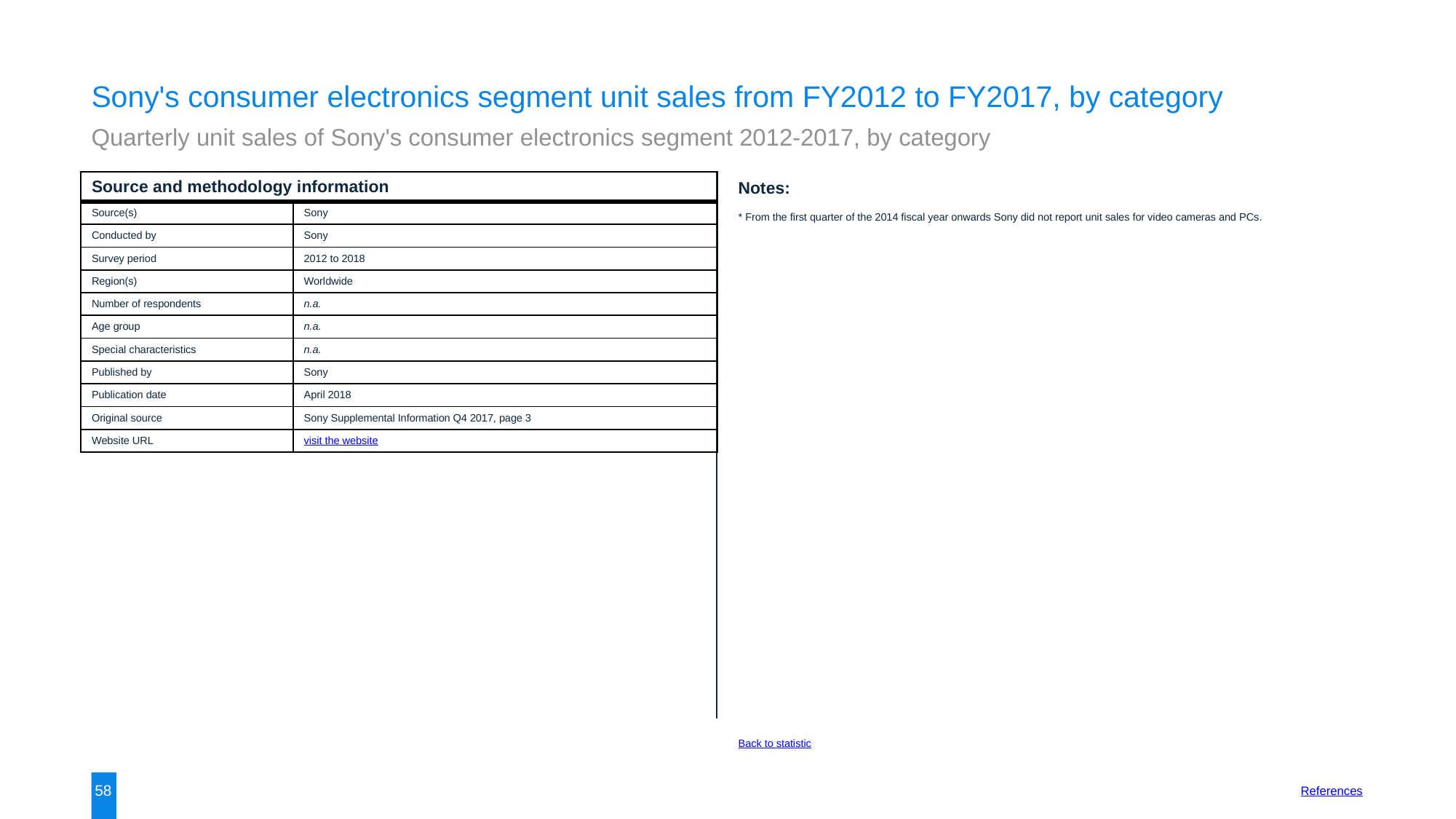

Sony's consumer electronics segment unit sales from FY2012 to FY2017, by category
Quarterly unit sales of Sony's consumer electronics segment 2012-2017, by category
| Source and methodology information |  |
| --- | --- |
| Source(s) | Sony |
| Conducted by | Sony |
| Survey period | 2012 to 2018 |
| Region(s) | Worldwide |
| Number of respondents | n.a. |
| Age group | n.a. |
| Special characteristics | n.a. |
| Published by | Sony |
| Publication date | April 2018 |
| Original source | Sony Supplemental Information Q4 2017, page 3 |
| Website URL | visit the website |

Notes:

* From the first quarter of the 2014 fiscal year onwards Sony did not report unit sales for video cameras and PCs.
Back to statistic

58
References